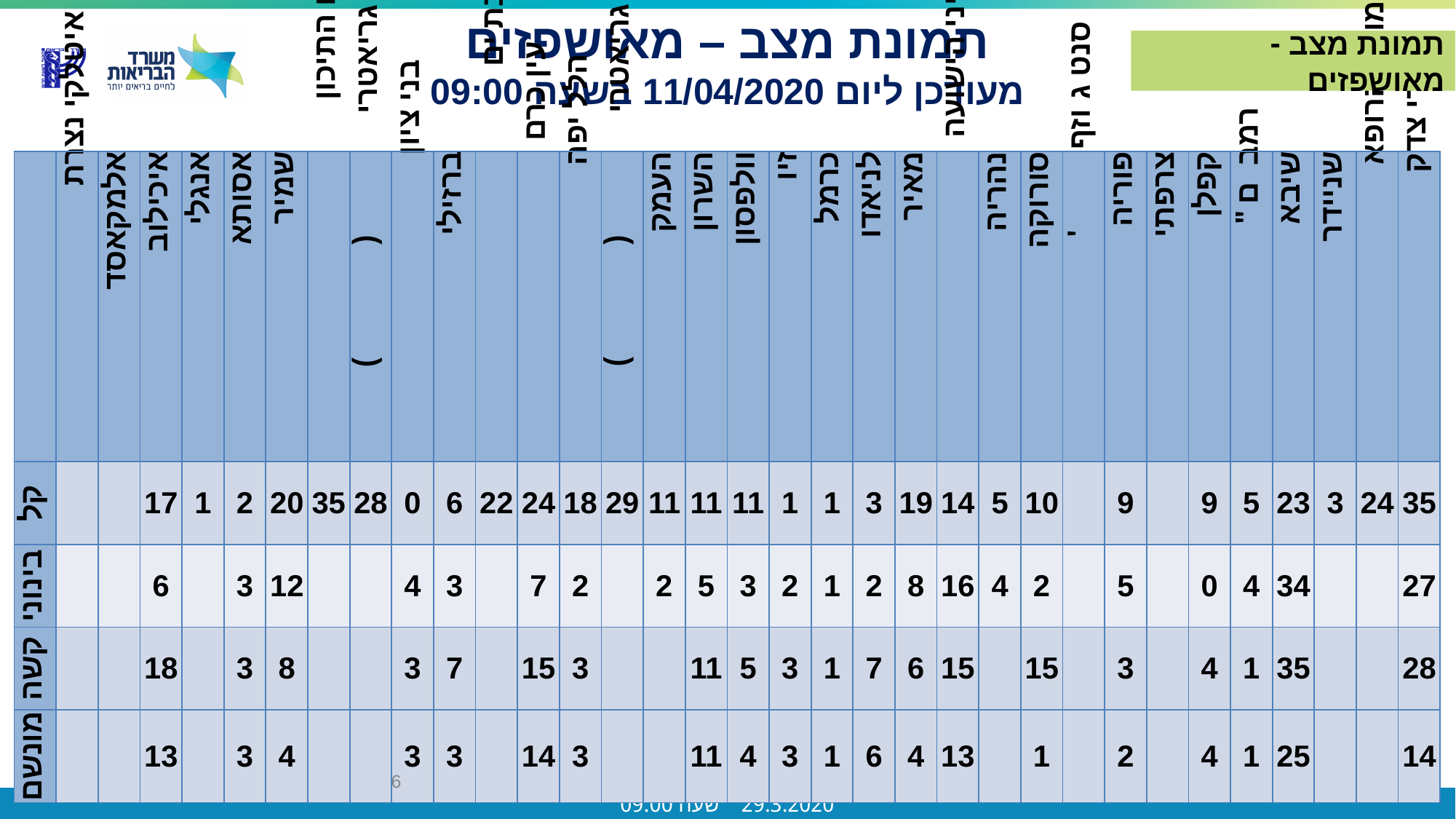

תמונת מצב - מאושפזים
תמונת מצב – מאושפזים
מעודכן ליום 11/04/2020 בשעה 09:00
|  | איטלקי נצרת | אלמקאסד | איכילוב | אנגלי | אסותא | שמיר | נאות ים התיכון | שוהם (גריאטרי) | בני ציון | ברזילי | בית בלב בת ים | עין כרם | הלל יפה | דורות (גריאטרי) | העמק | השרון | וולפסון | זיו | כרמל | לניאדו | מאיר | מעייני הישועה | נהריה | סורוקה | סנט ג'וזף | פוריה | צרפתי | קפלן | רמב"ם | שיבא | שניידר | שמואל הרופא | שערי צדק |
| --- | --- | --- | --- | --- | --- | --- | --- | --- | --- | --- | --- | --- | --- | --- | --- | --- | --- | --- | --- | --- | --- | --- | --- | --- | --- | --- | --- | --- | --- | --- | --- | --- | --- |
| קל |  |  | 17 | 1 | 2 | 20 | 35 | 28 | 0 | 6 | 22 | 24 | 18 | 29 | 11 | 11 | 11 | 1 | 1 | 3 | 19 | 14 | 5 | 10 |  | 9 |  | 9 | 5 | 23 | 3 | 24 | 35 |
| בינוני |  |  | 6 |  | 3 | 12 |  |  | 4 | 3 |  | 7 | 2 |  | 2 | 5 | 3 | 2 | 1 | 2 | 8 | 16 | 4 | 2 |  | 5 |  | 0 | 4 | 34 |  |  | 27 |
| קשה |  |  | 18 |  | 3 | 8 |  |  | 3 | 7 |  | 15 | 3 |  |  | 11 | 5 | 3 | 1 | 7 | 6 | 15 |  | 15 |  | 3 |  | 4 | 1 | 35 |  |  | 28 |
| מונשם |  |  | 13 |  | 3 | 4 |  |  | 3 | 3 |  | 14 | 3 |  |  | 11 | 4 | 3 | 1 | 6 | 4 | 13 |  | 1 |  | 2 |  | 4 | 1 | 25 |  |  | 14 |
6